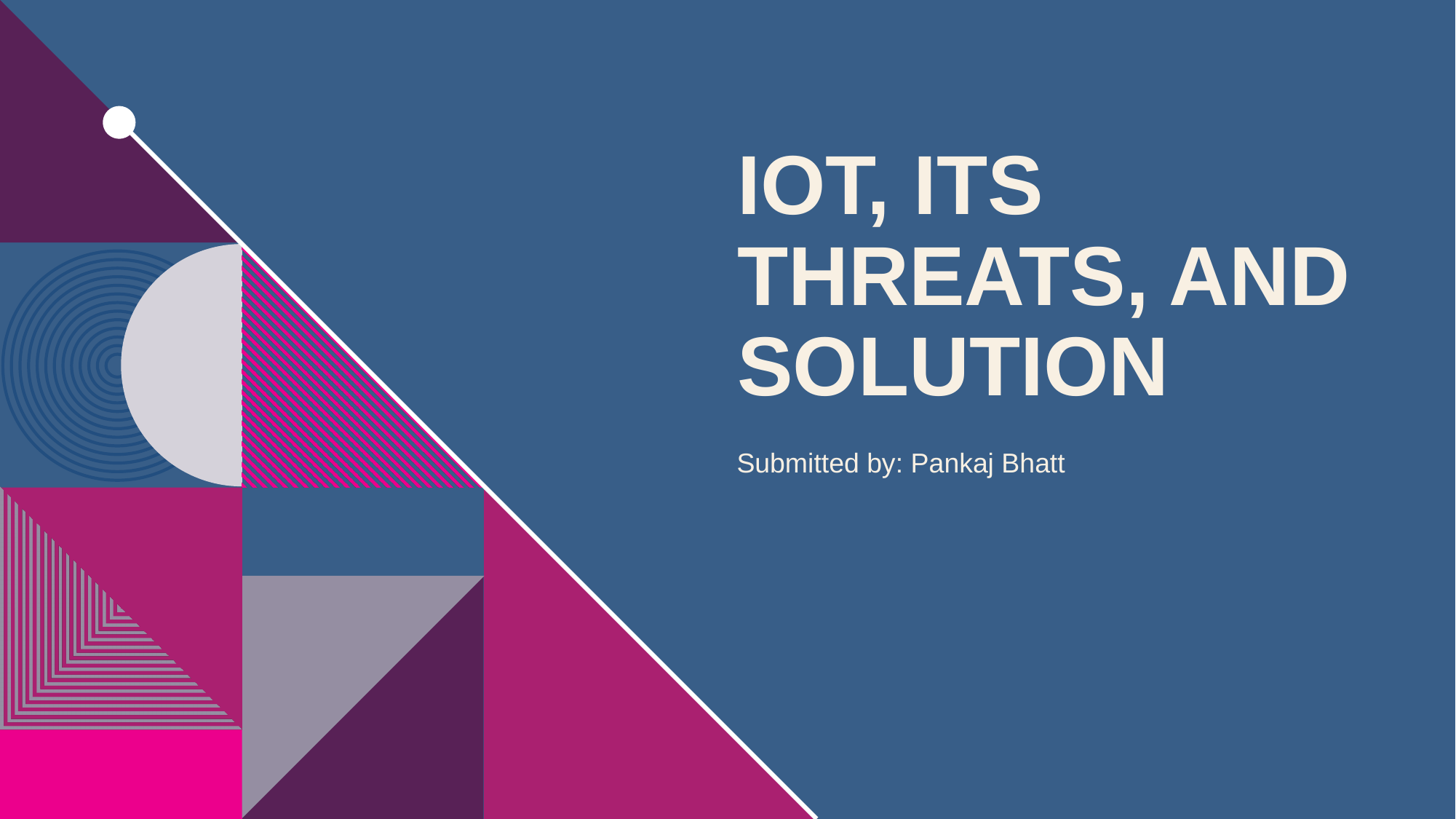

# IOT, ITS THREATS, and SOLUTION
Submitted by: Pankaj Bhatt